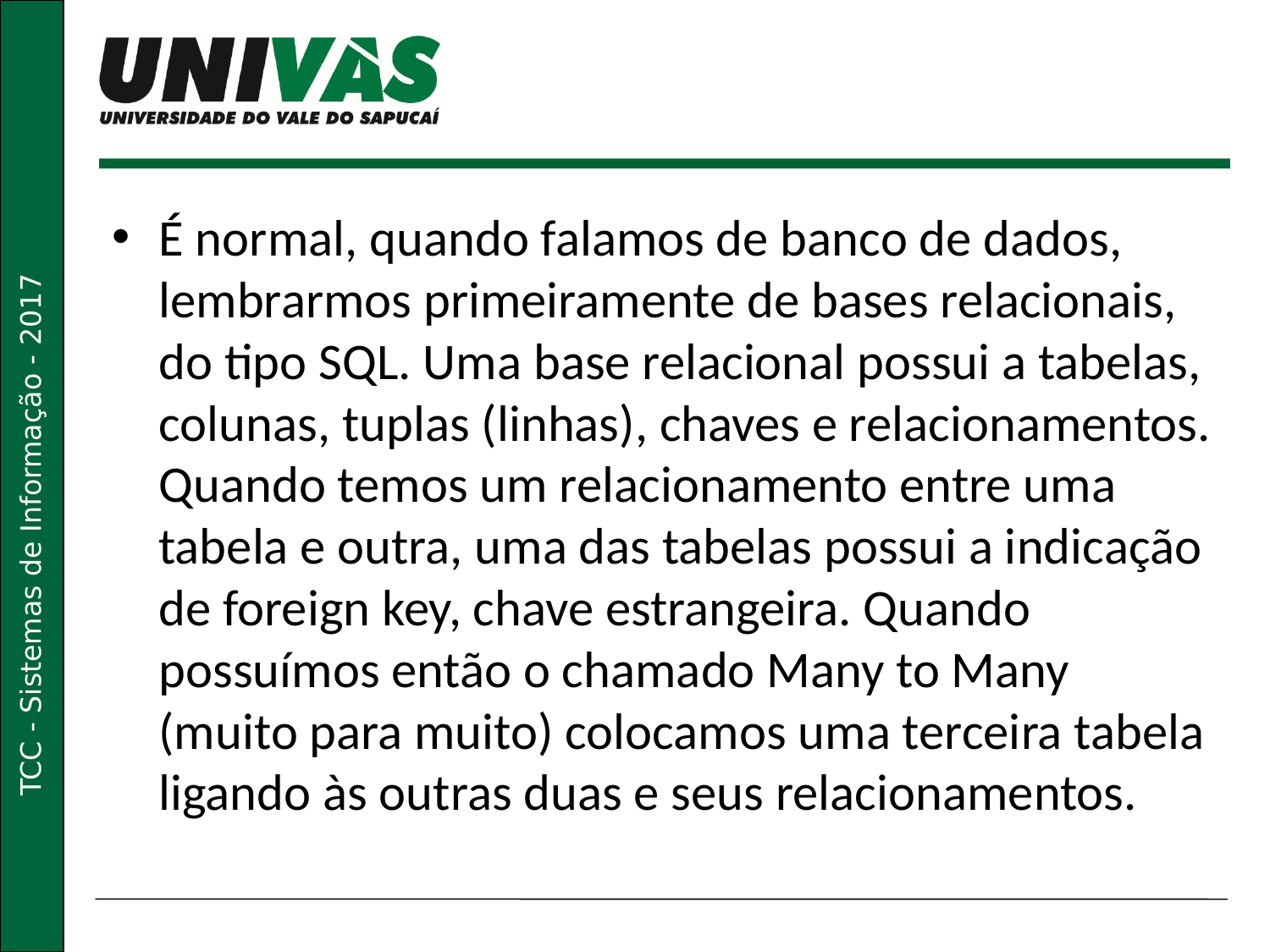

#
É normal, quando falamos de banco de dados, lembrarmos primeiramente de bases relacionais, do tipo SQL. Uma base relacional possui a tabelas, colunas, tuplas (linhas), chaves e relacionamentos. Quando temos um relacionamento entre uma tabela e outra, uma das tabelas possui a indicação de foreign key, chave estrangeira. Quando possuímos então o chamado Many to Many (muito para muito) colocamos uma terceira tabela ligando às outras duas e seus relacionamentos.